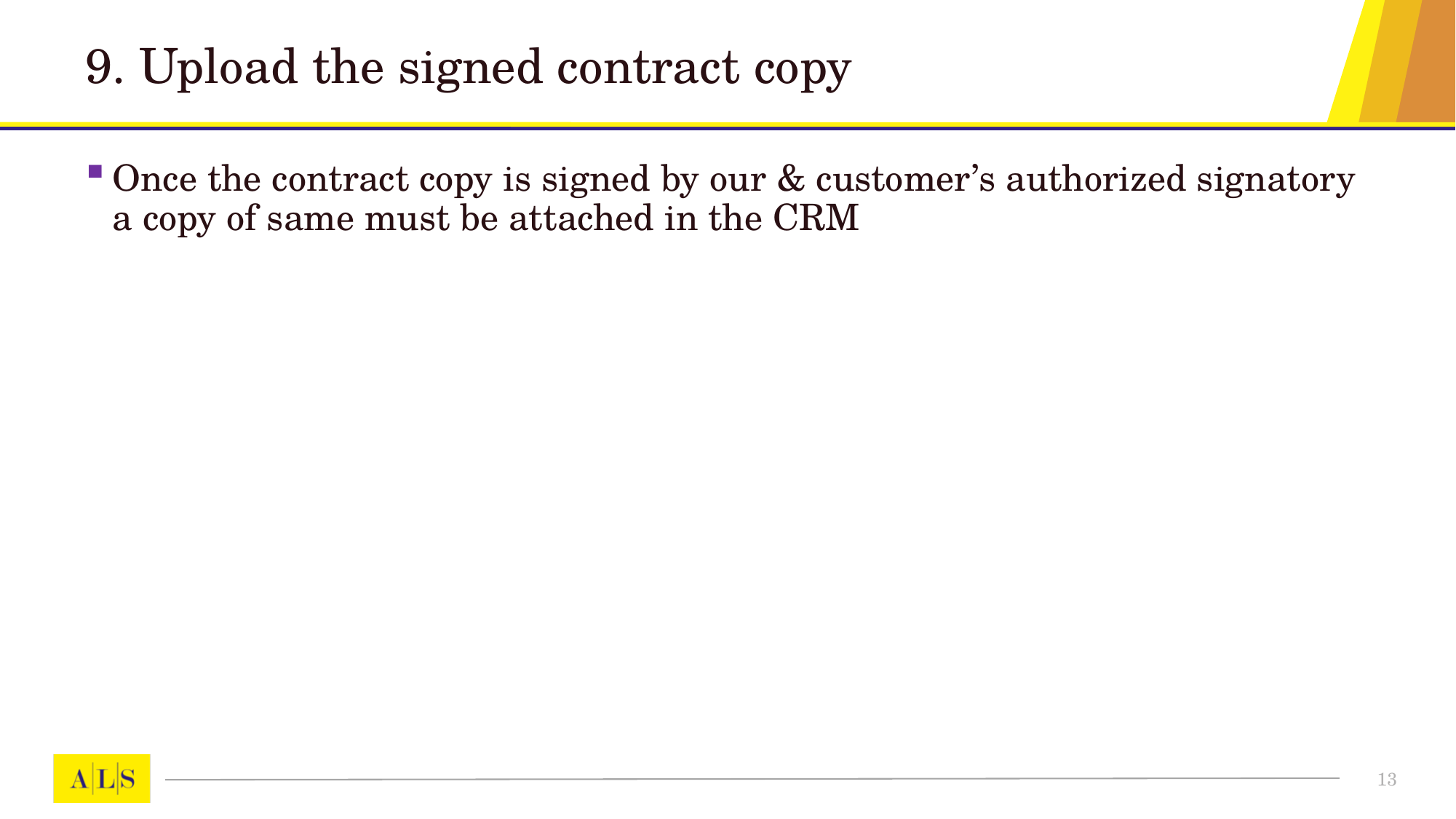

# 9. Upload the signed contract copy
Once the contract copy is signed by our & customer’s authorized signatory a copy of same must be attached in the CRM
13